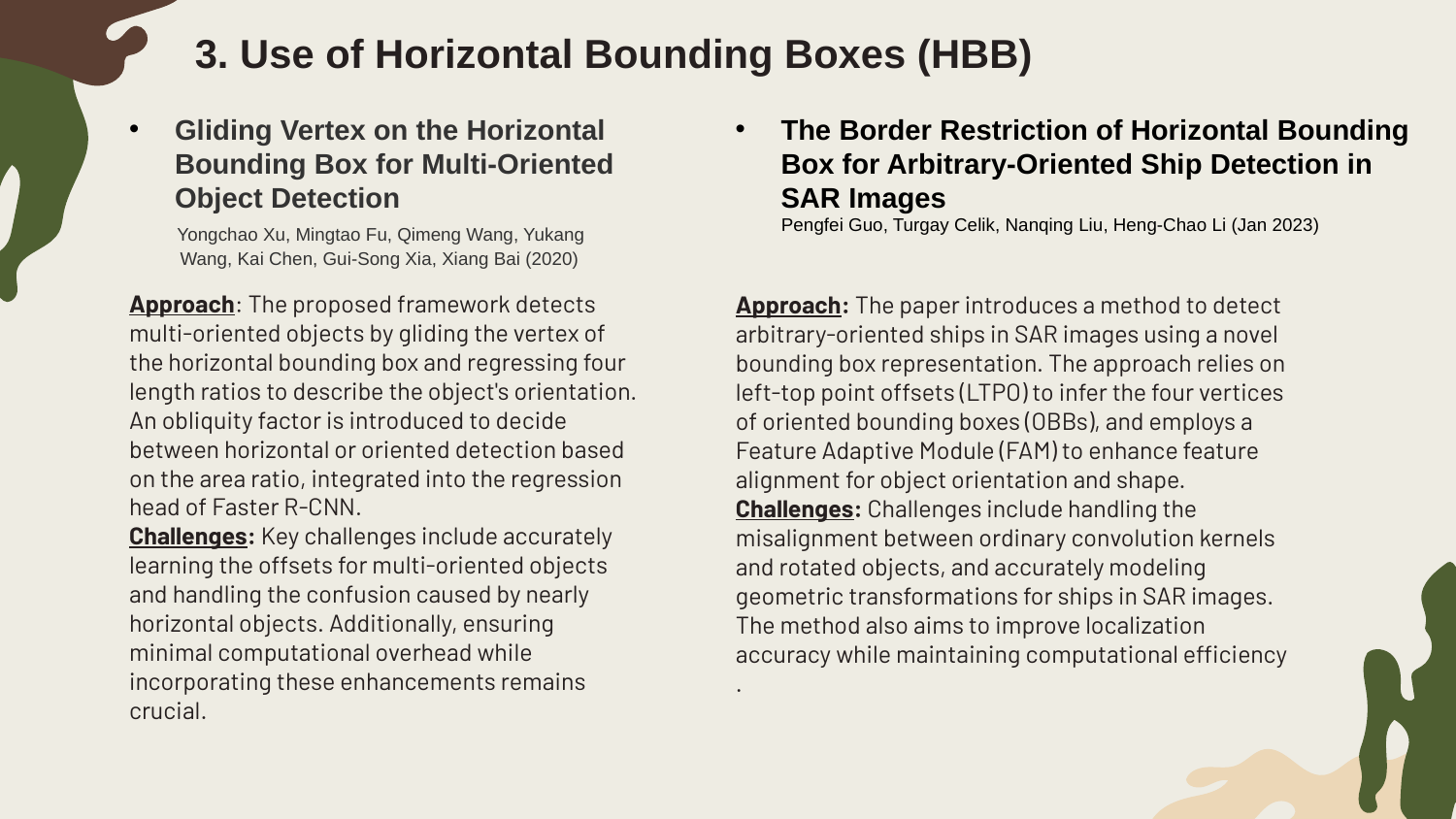

# ⁠3. Use of Horizontal Bounding Boxes (HBB)
Gliding Vertex on the Horizontal Bounding Box for Multi-Oriented Object Detection
      Yongchao Xu, Mingtao Fu, Qimeng Wang, Yukang
          Wang, Kai Chen, Gui-Song Xia, Xiang Bai (2020)
The Border Restriction of Horizontal Bounding Box for Arbitrary-Oriented Ship Detection in SAR Images
         Pengfei Guo, Turgay Celik, Nanqing Liu, Heng-Chao Li (Jan 2023)
Approach: The proposed framework detects multi-oriented objects by gliding the vertex of the horizontal bounding box and regressing four length ratios to describe the object's orientation. An obliquity factor is introduced to decide between horizontal or oriented detection based on the area ratio, integrated into the regression head of Faster R-CNN.
Challenges: Key challenges include accurately learning the offsets for multi-oriented objects and handling the confusion caused by nearly horizontal objects. Additionally, ensuring minimal computational overhead while incorporating these enhancements remains crucial.

Approach: The paper introduces a method to detect arbitrary-oriented ships in SAR images using a novel bounding box representation. The approach relies on left-top point offsets (LTPO) to infer the four vertices of oriented bounding boxes (OBBs), and employs a Feature Adaptive Module (FAM) to enhance feature alignment for object orientation and shape.
Challenges: Challenges include handling the misalignment between ordinary convolution kernels and rotated objects, and accurately modeling geometric transformations for ships in SAR images. The method also aims to improve localization accuracy while maintaining computational efficiency​.